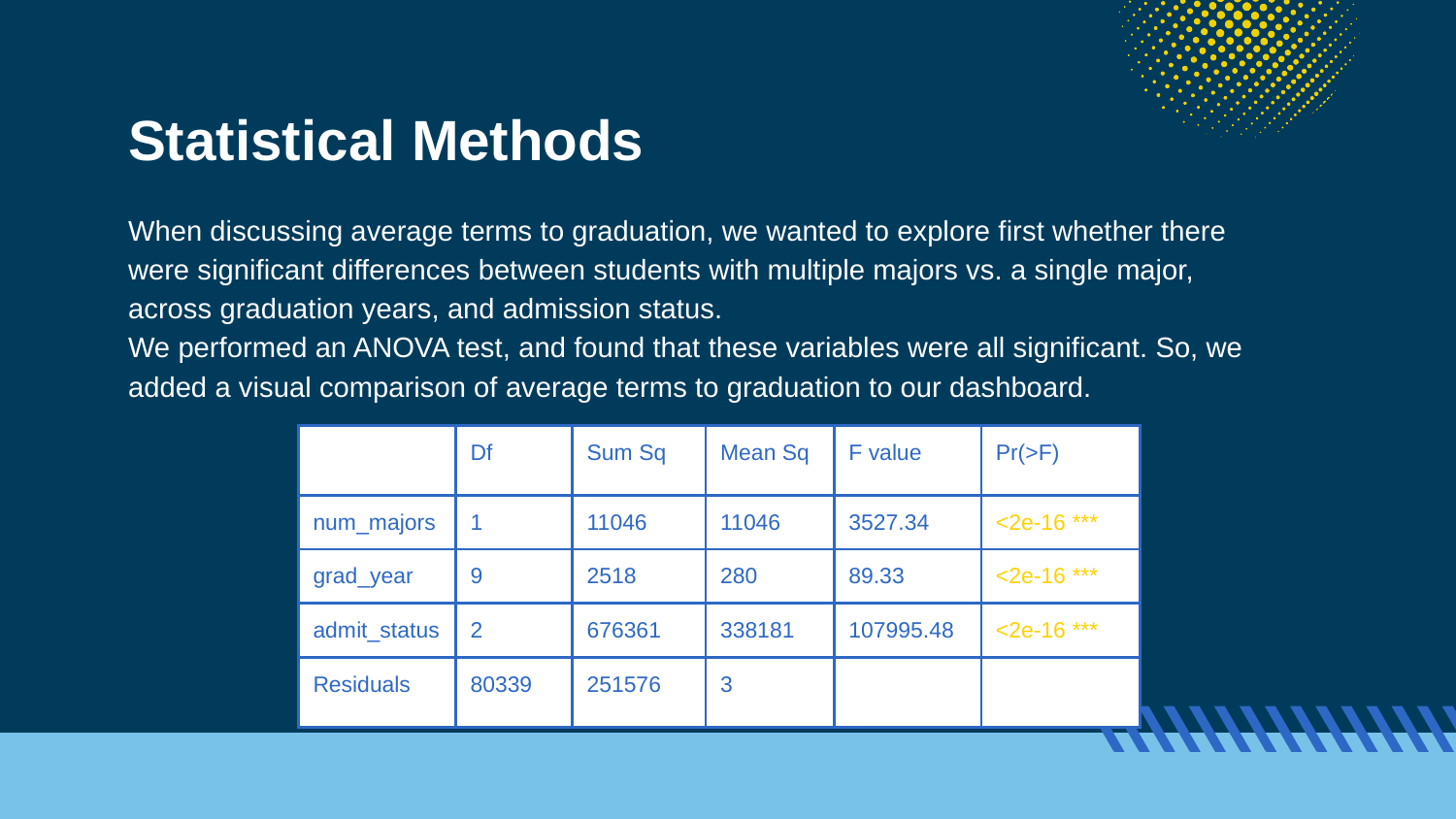

# Statistical Methods
When discussing average terms to graduation, we wanted to explore first whether there were significant differences between students with multiple majors vs. a single major, across graduation years, and admission status.
We performed an ANOVA test, and found that these variables were all significant. So, we added a visual comparison of average terms to graduation to our dashboard.

|  | Df | Sum Sq | Mean Sq | F value | Pr(>F) |
| --- | --- | --- | --- | --- | --- |
| num\_majors | 1 | 11046 | 11046 | 3527.34 | <2e-16 \*\*\* |
| grad\_year | 9 | 2518 | 280 | 89.33 | <2e-16 \*\*\* |
| admit\_status | 2 | 676361 | 338181 | 107995.48 | <2e-16 \*\*\* |
| Residuals | 80339 | 251576 | 3 |  |  |